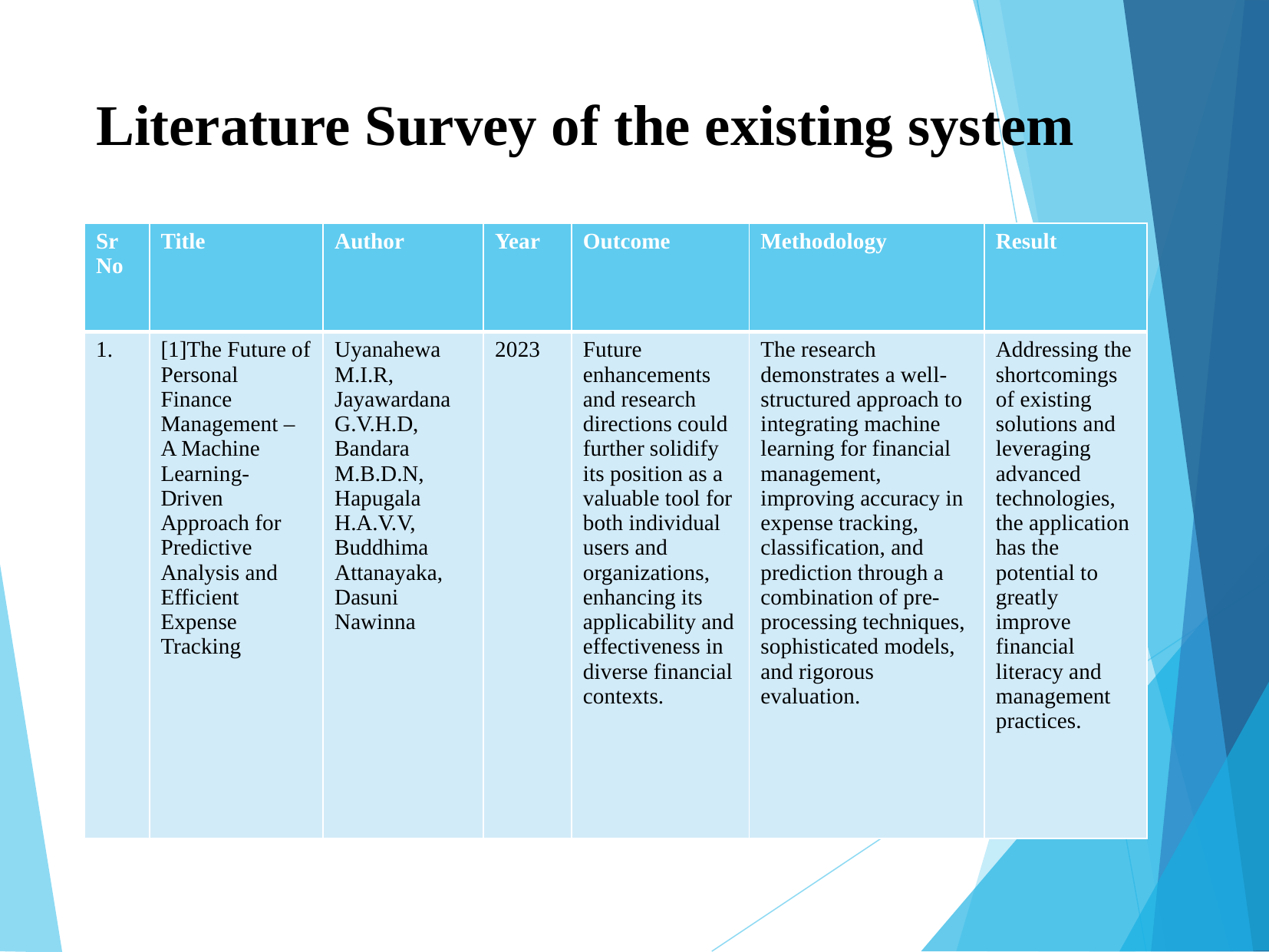

# Literature Survey of the existing system

| Sr No | Title | Author | Year | Outcome | Methodology | Result |
| --- | --- | --- | --- | --- | --- | --- |
| 1. | [1]The Future of Personal Finance Management – A Machine Learning-Driven Approach for Predictive Analysis and Efficient Expense Tracking | Uyanahewa M.I.R, Jayawardana G.V.H.D, Bandara M.B.D.N, Hapugala H.A.V.V, Buddhima Attanayaka, Dasuni Nawinna | 2023 | Future enhancements and research directions could further solidify its position as a valuable tool for both individual users and organizations, enhancing its applicability and effectiveness in diverse financial contexts. | The research demonstrates a well-structured approach to integrating machine learning for financial management, improving accuracy in expense tracking, classification, and prediction through a combination of pre-processing techniques, sophisticated models, and rigorous evaluation. | Addressing the shortcomings of existing solutions and leveraging advanced technologies, the application has the potential to greatly improve financial literacy and management practices. |